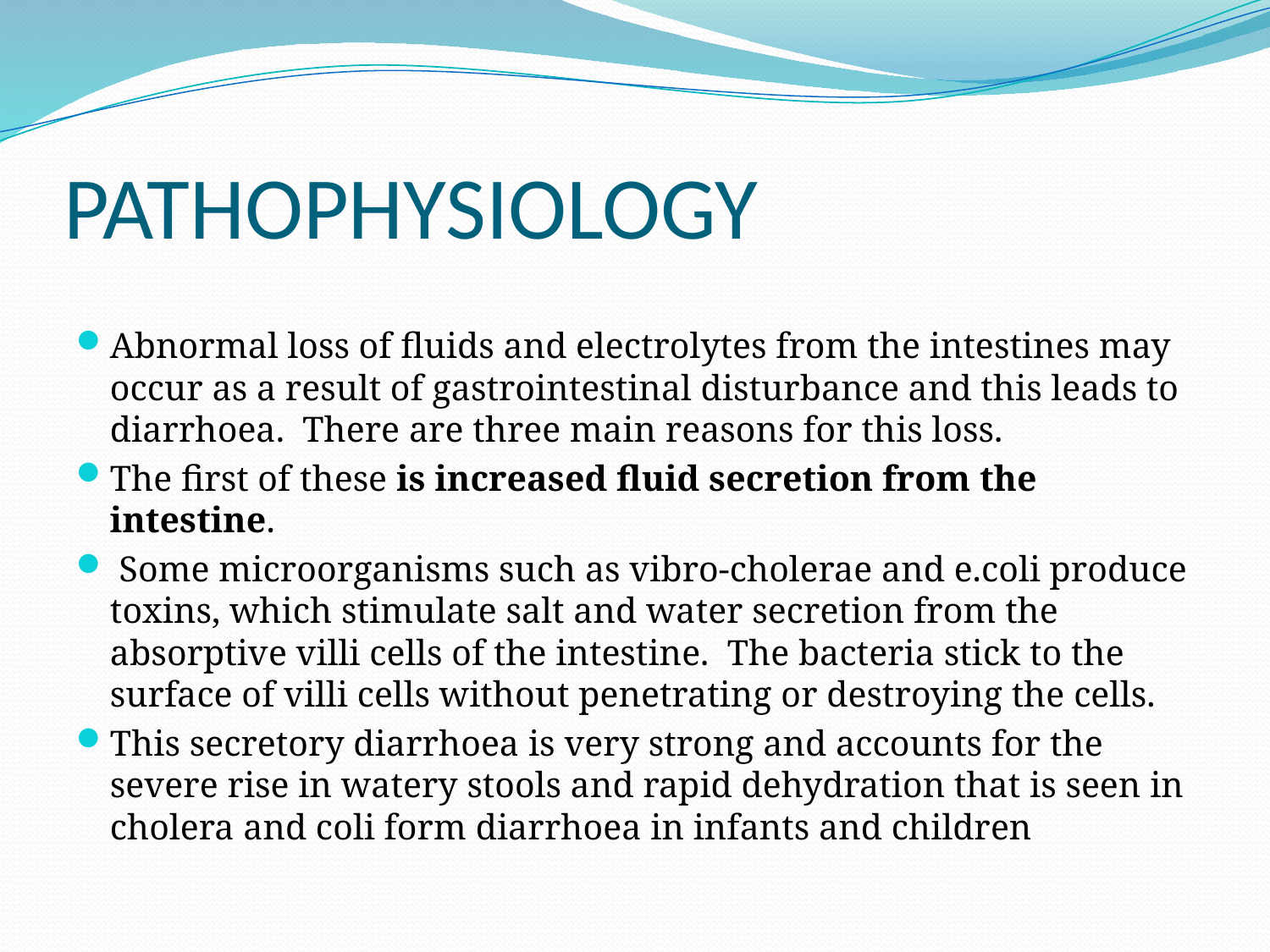

# PATHOPHYSIOLOGY

Abnormal loss of fluids and electrolytes from the intestines may occur as a result of gastrointestinal disturbance and this leads to diarrhoea.  There are three main reasons for this loss.
The first of these is increased fluid secretion from the intestine.
 Some microorganisms such as vibro-cholerae and e.coli produce toxins, which stimulate salt and water secretion from the absorptive villi cells of the intestine.  The bacteria stick to the surface of villi cells without penetrating or destroying the cells.
This secretory diarrhoea is very strong and accounts for the severe rise in watery stools and rapid dehydration that is seen in cholera and coli form diarrhoea in infants and children